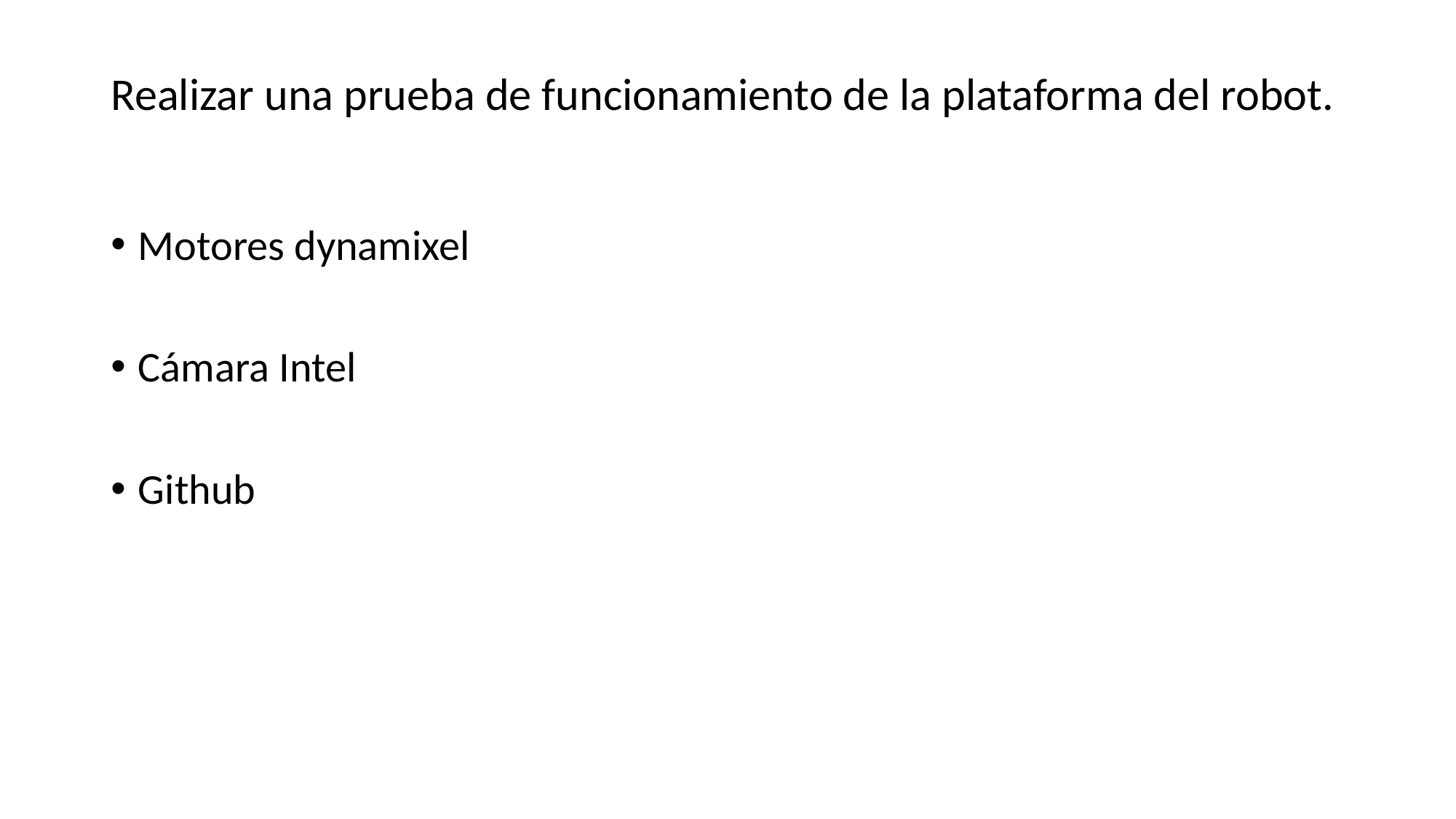

# Realizar una prueba de funcionamiento de la plataforma del robot.
Motores dynamixel

Cámara Intel

Github